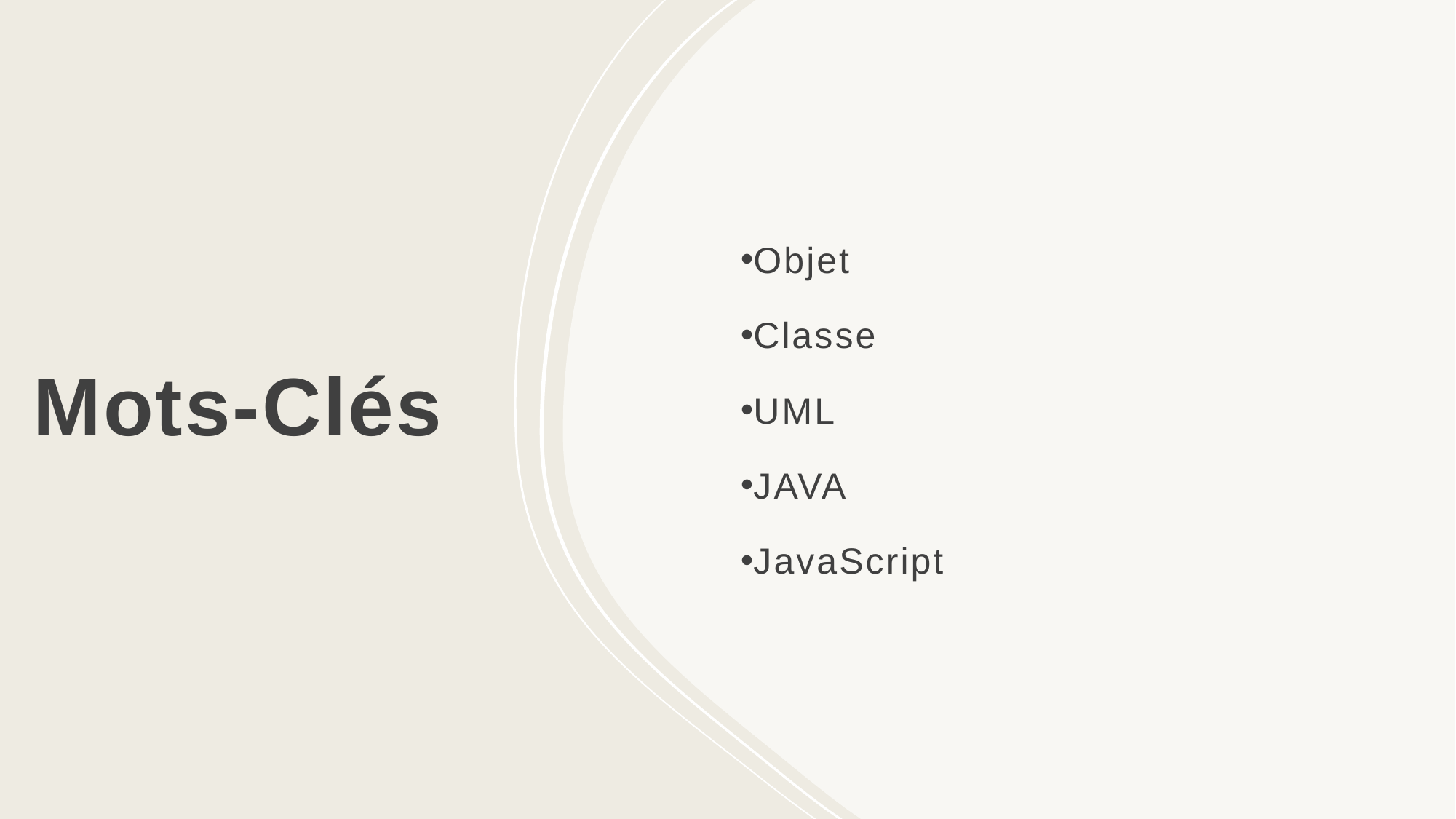

# Mots-Clés
Objet
Classe
UML
JAVA
JavaScript